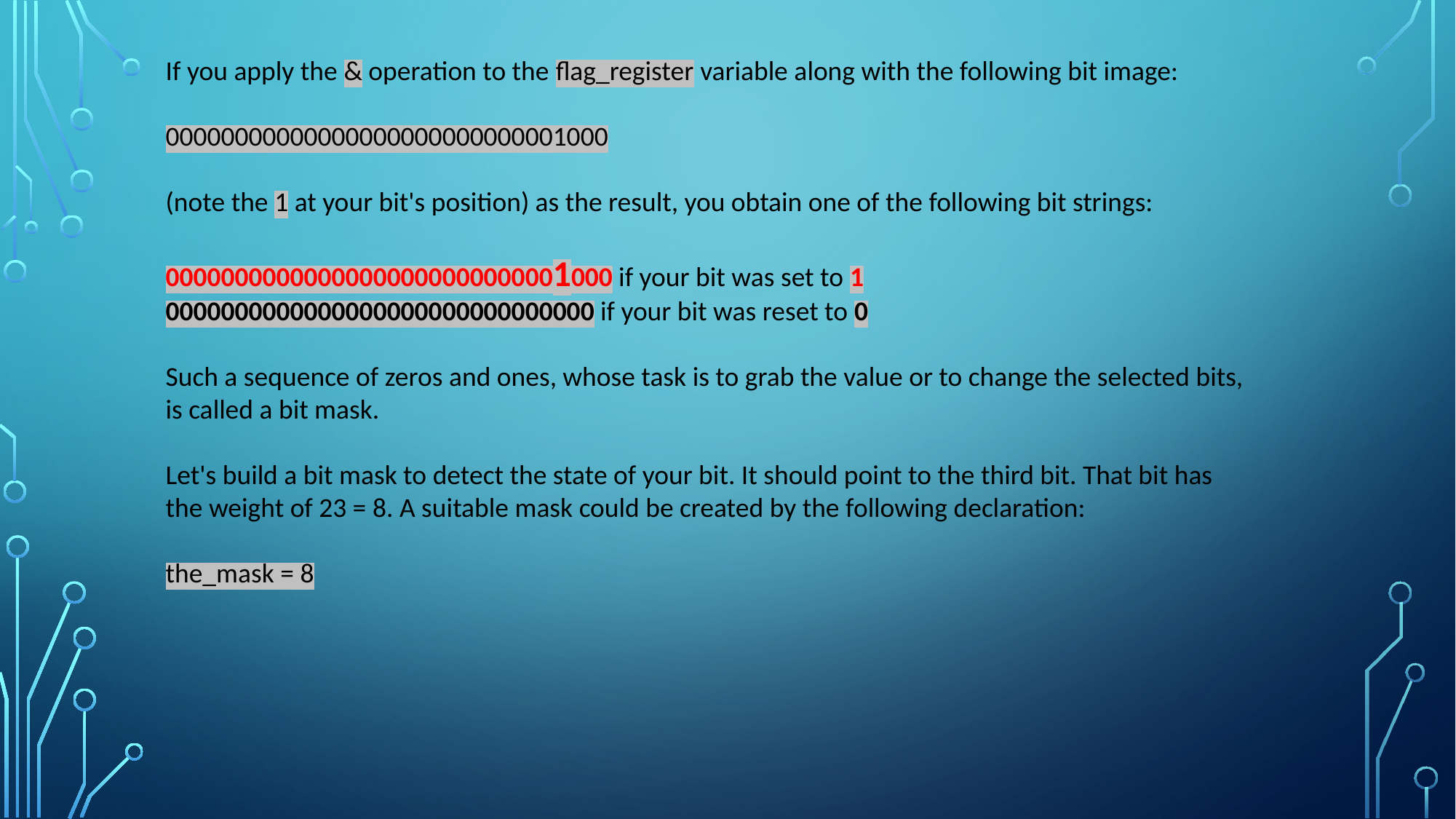

If you apply the & operation to the flag_register variable along with the following bit image:

00000000000000000000000000001000

(note the 1 at your bit's position) as the result, you obtain one of the following bit strings:

00000000000000000000000000001000 if your bit was set to 1
0000000000000000000000000000000 if your bit was reset to 0

Such a sequence of zeros and ones, whose task is to grab the value or to change the selected bits, is called a bit mask.

Let's build a bit mask to detect the state of your bit. It should point to the third bit. That bit has the weight of 23 = 8. A suitable mask could be created by the following declaration:

the_mask = 8